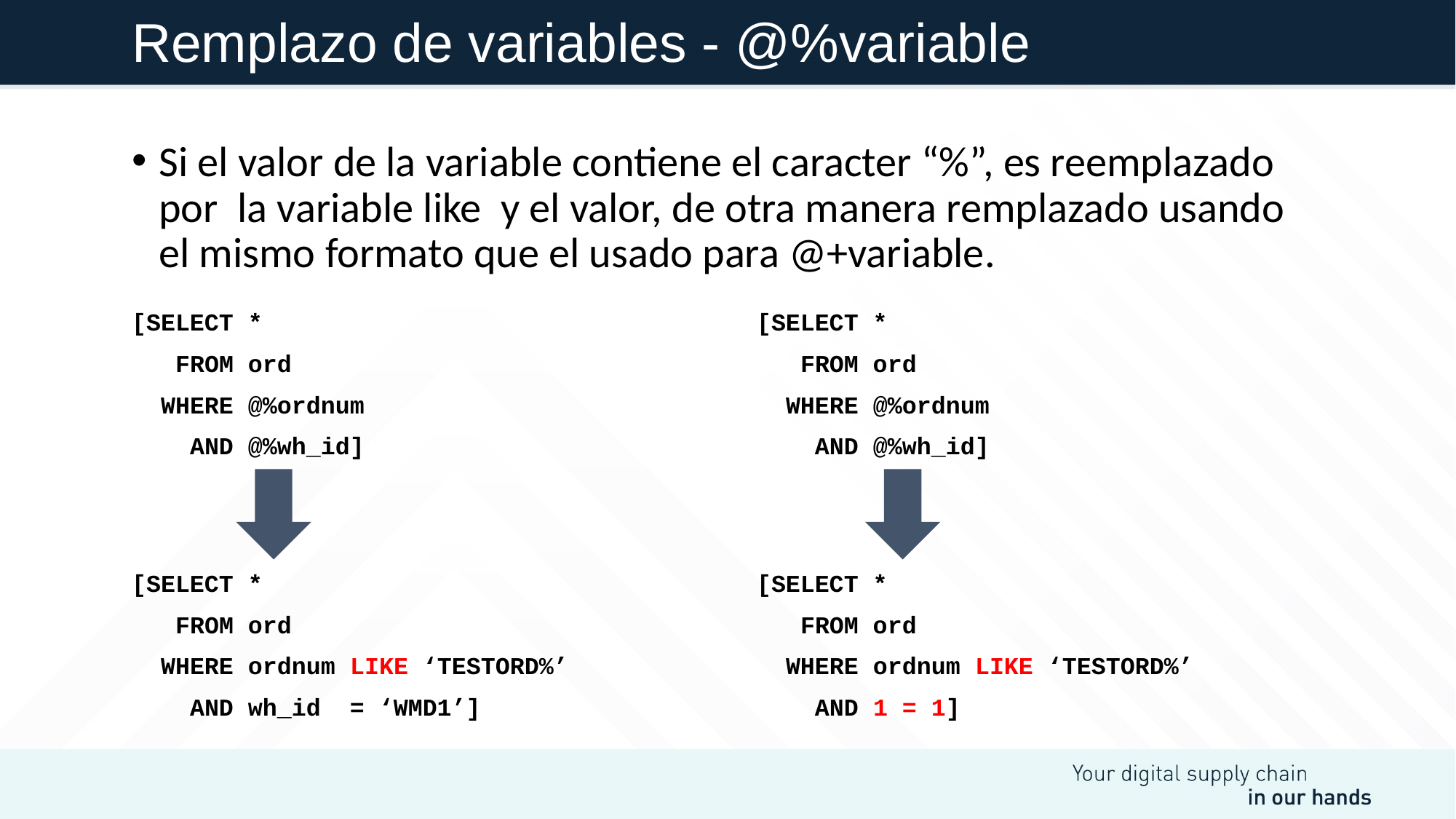

# Remplazo de variables - @%variable
Si el valor de la variable contiene el caracter “%”, es reemplazado por  la variable like  y el valor, de otra manera remplazado usando el mismo formato que el usado para @+variable.
[SELECT *
   FROM ord
  WHERE @%ordnum
    AND @%wh_id]

[SELECT *
   FROM ord
  WHERE ordnum LIKE ‘TESTORD%’
    AND wh_id  = ‘WMD1’]

[SELECT *
   FROM ord
  WHERE @%ordnum
    AND @%wh_id]

[SELECT *
   FROM ord
  WHERE ordnum LIKE ‘TESTORD%’
    AND 1 = 1]